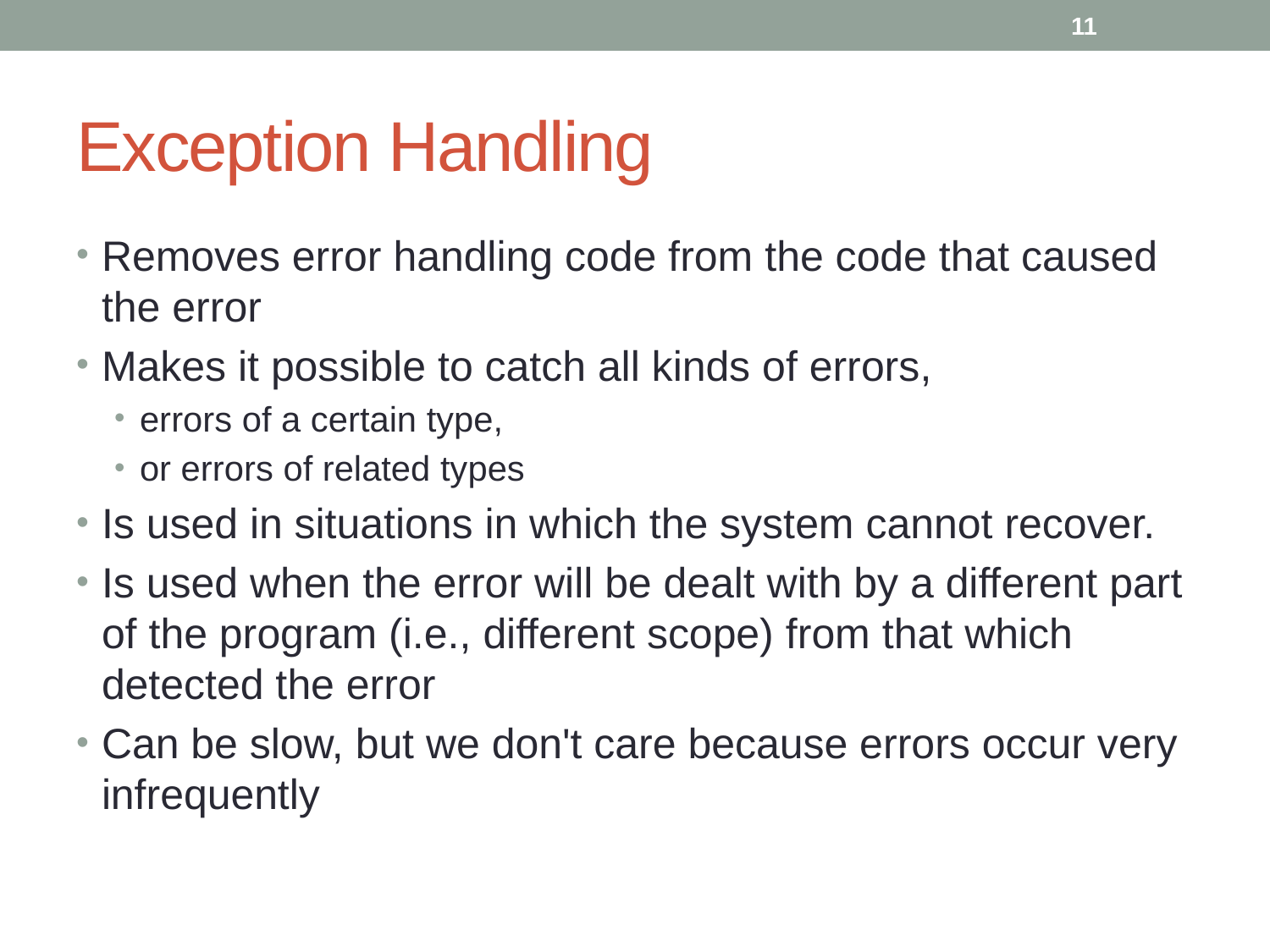

11
# Exception Handling
Removes error handling code from the code that caused the error
Makes it possible to catch all kinds of errors,
errors of a certain type,
or errors of related types
Is used in situations in which the system cannot recover.
Is used when the error will be dealt with by a different part of the program (i.e., different scope) from that which detected the error
Can be slow, but we don't care because errors occur very infrequently